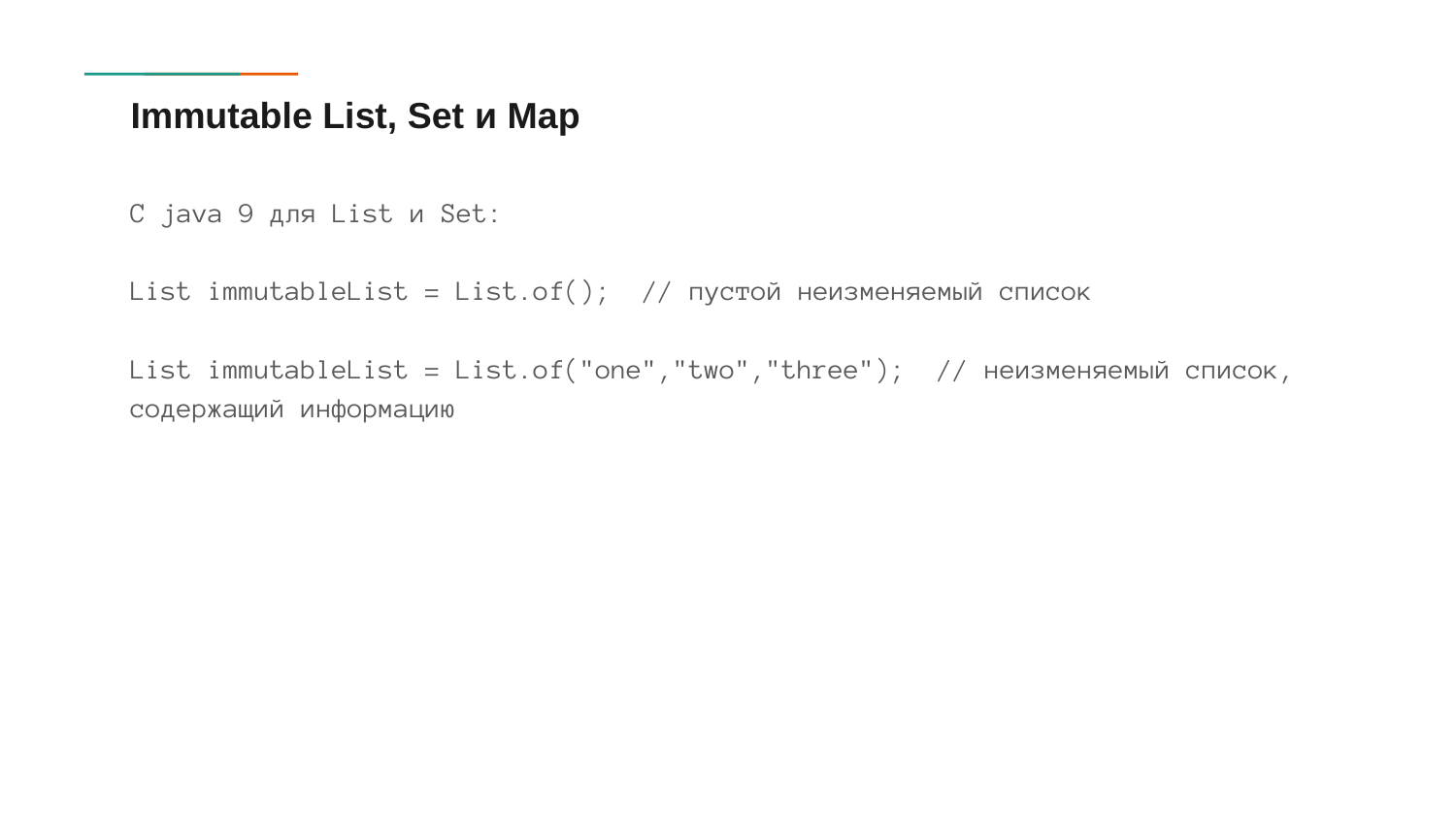

# Immutable List, Set и Map
C java 9 для List и Set:

List immutableList = List.of();  // пустой неизменяемый список

List immutableList = List.of("one","two","three");  // неизменяемый список, содержащий информацию